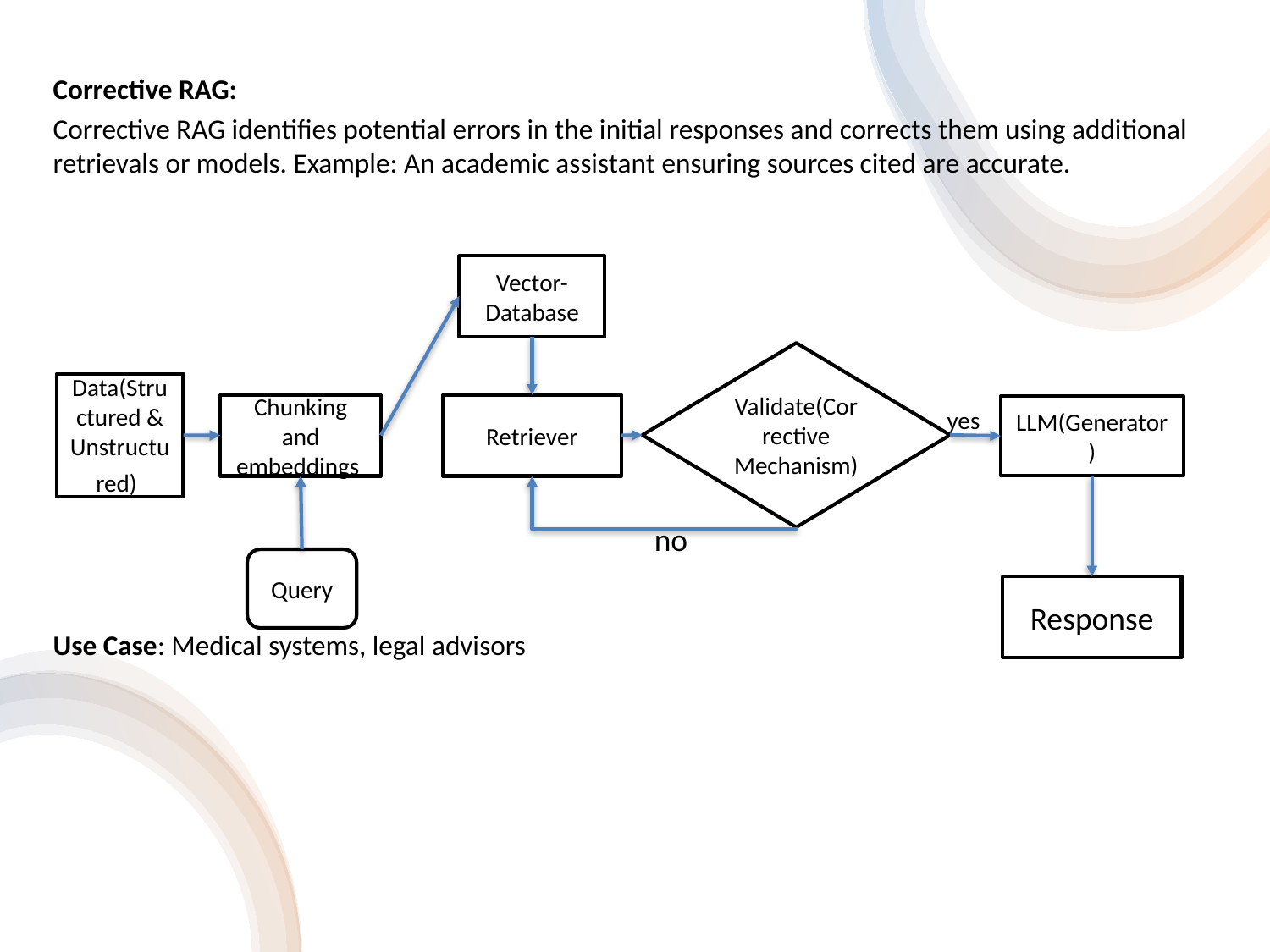

Corrective RAG:
Corrective RAG identifies potential errors in the initial responses and corrects them using additional retrievals or models. Example: An academic assistant ensuring sources cited are accurate.

Use Case: Medical systems, legal advisors
Vector-Database
Validate(Corrective Mechanism)
Data(Structured & Unstructured)
Chunking and embeddings
Retriever
LLM(Generator)
yes
no
Query
Response